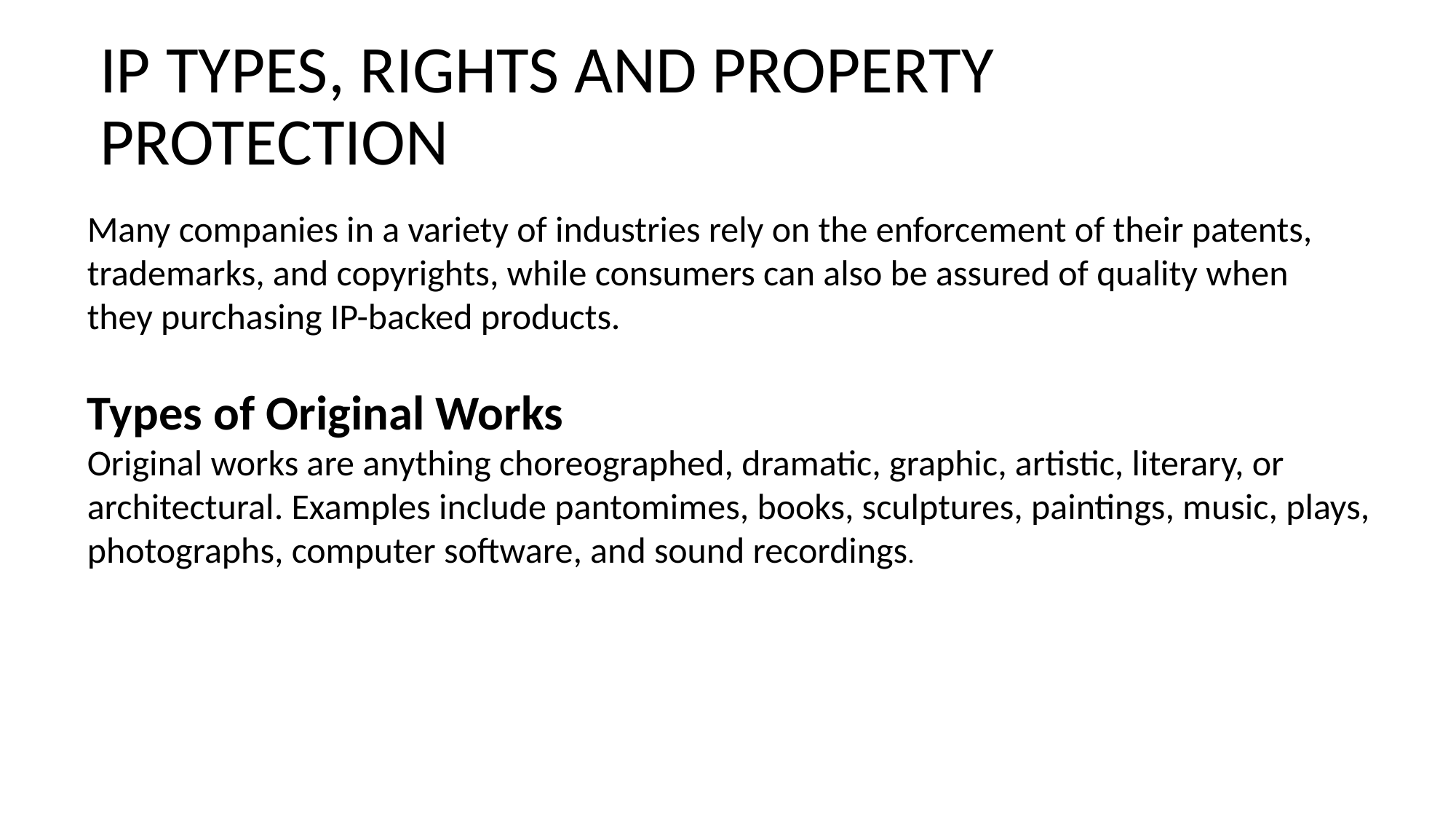

# IP TYPES, RIGHTS AND PROPERTY PROTECTION
Many companies in a variety of industries rely on the enforcement of their patents, trademarks, and copyrights, while consumers can also be assured of quality when they purchasing IP-backed products.
Types of Original Works
Original works are anything choreographed, dramatic, graphic, artistic, literary, or architectural. Examples include pantomimes, books, sculptures, paintings, music, plays, photographs, computer software, and sound recordings.